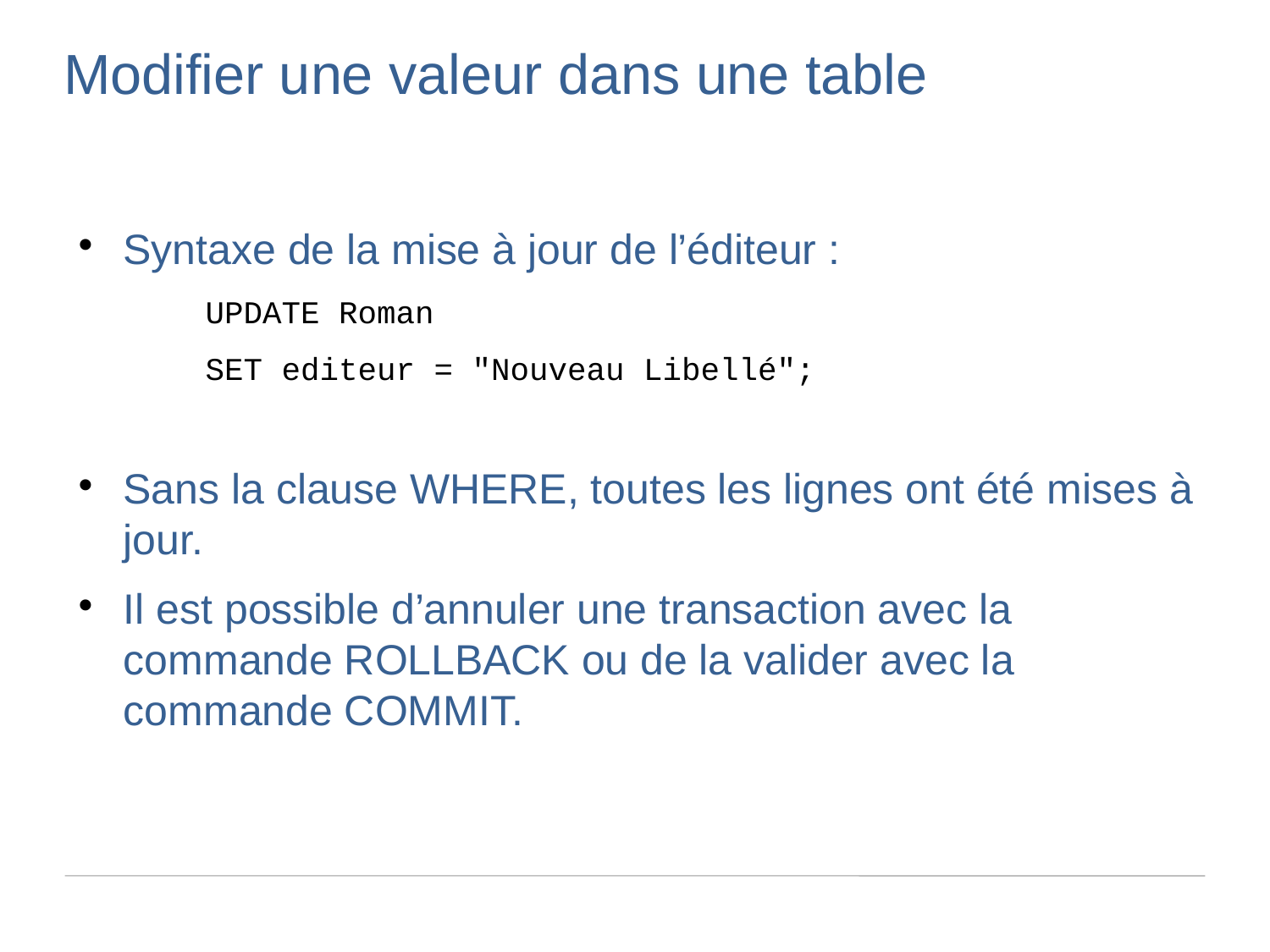

Modifier une valeur dans une table
Syntaxe de la mise à jour de l’éditeur :
	UPDATE Roman
	SET editeur = "Nouveau Libellé";

Sans la clause WHERE, toutes les lignes ont été mises à jour.
Il est possible d’annuler une transaction avec la commande ROLLBACK ou de la valider avec la commande COMMIT.